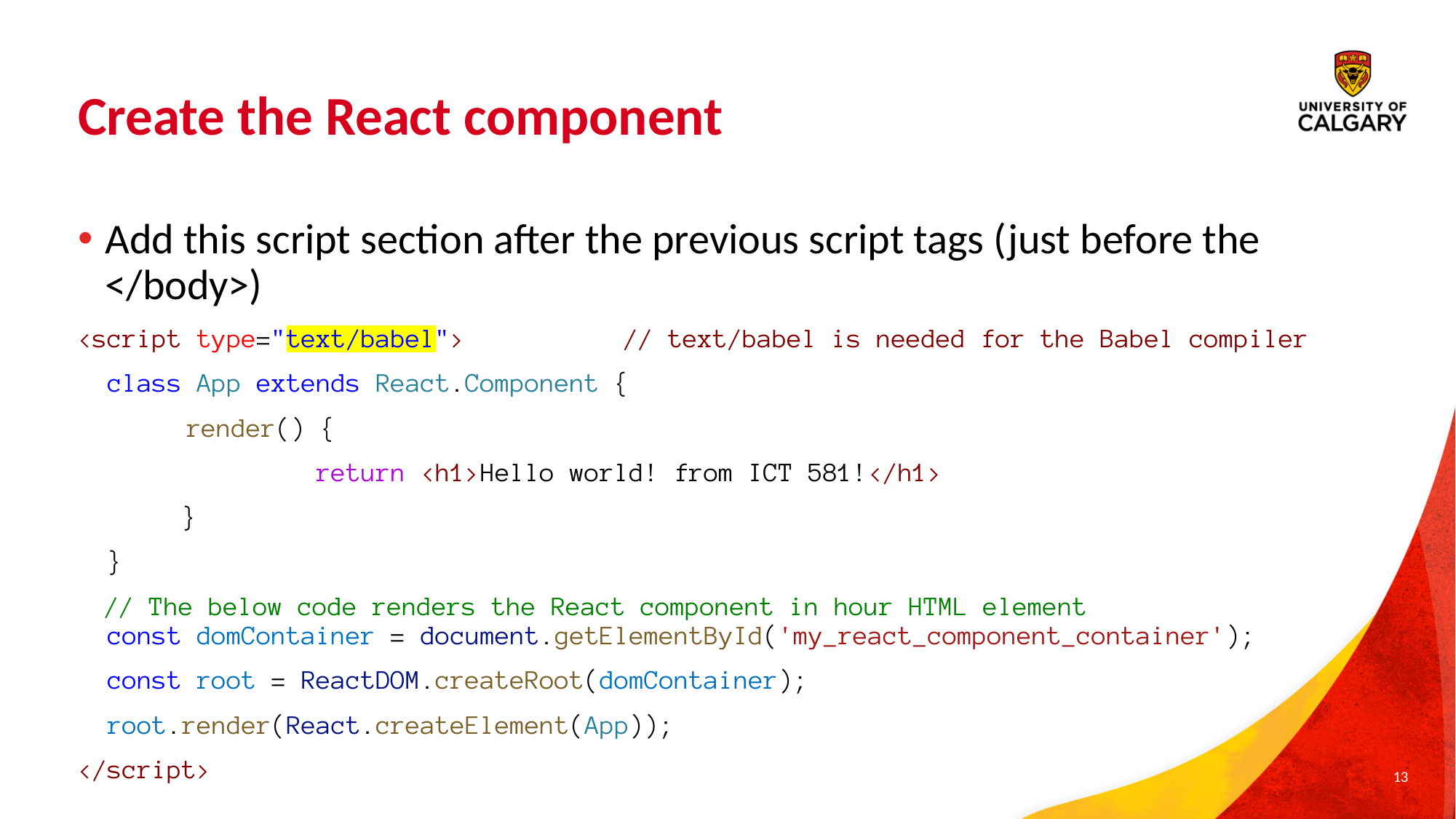

# Create the React component
Add this script section after the previous script tags (just before the </body>)
<script type="text/babel">		// text/babel is needed for the Babel compiler
  class App extends React.Component {
  	render() {
                return <h1>Hello world! from ICT 581!</h1>
       }
  }
  // The below code renders the React component in hour HTML element
  const domContainer = document.getElementById('my_react_component_container');
  const root = ReactDOM.createRoot(domContainer);
  root.render(React.createElement(App));
</script>

13